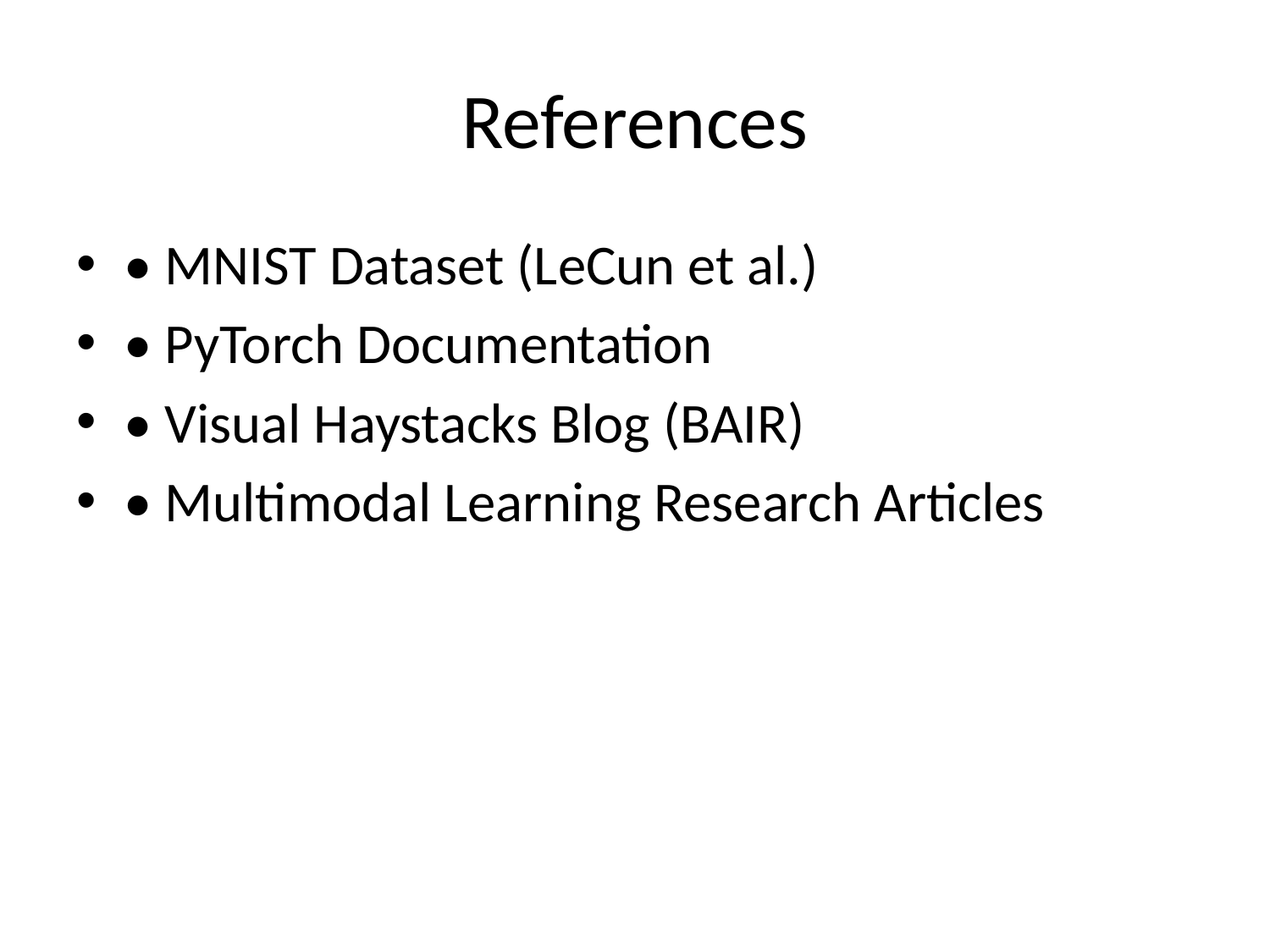

# References
• MNIST Dataset (LeCun et al.)
• PyTorch Documentation
• Visual Haystacks Blog (BAIR)
• Multimodal Learning Research Articles